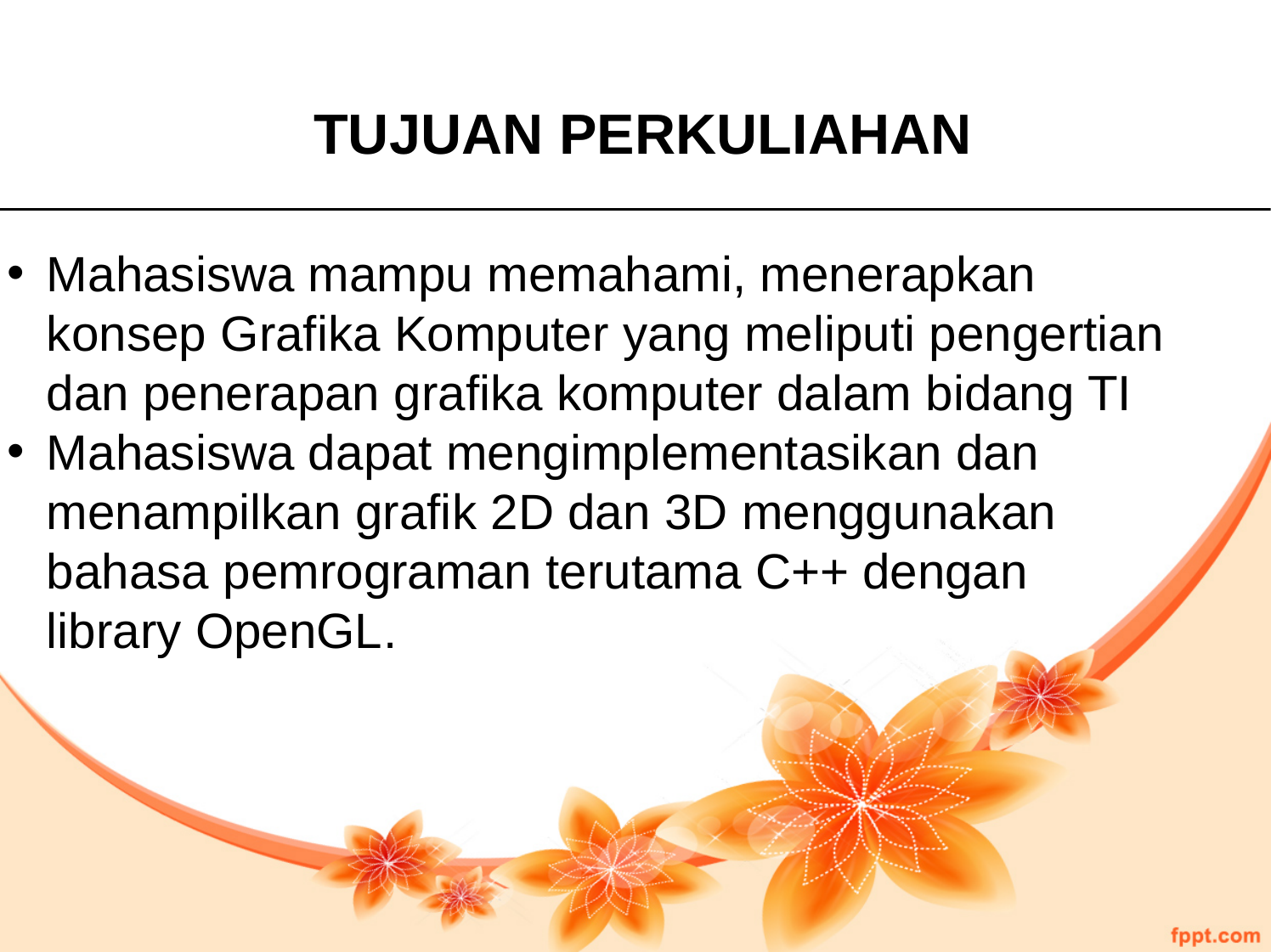

TUJUAN PERKULIAHAN

Mahasiswa mampu memahami, menerapkan
	konsep Grafika Komputer yang meliputi pengertian
	dan penerapan grafika komputer dalam bidang TI
Mahasiswa dapat mengimplementasikan dan
	menampilkan grafik 2D dan 3D menggunakan
	bahasa pemrograman terutama C++ dengan
	library OpenGL.